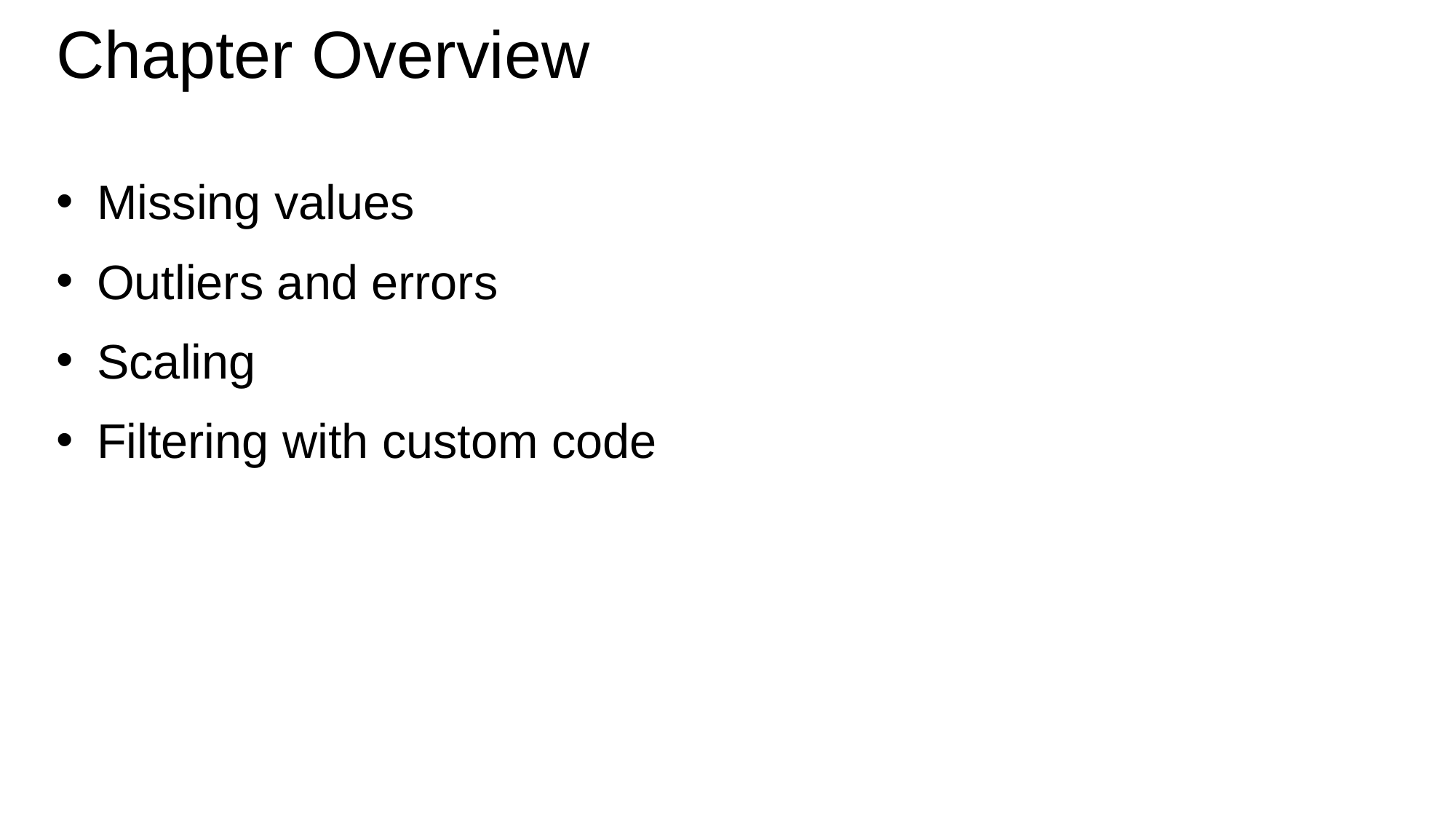

# Chapter Overview
Missing values
Outliers and errors
Scaling
Filtering with custom code